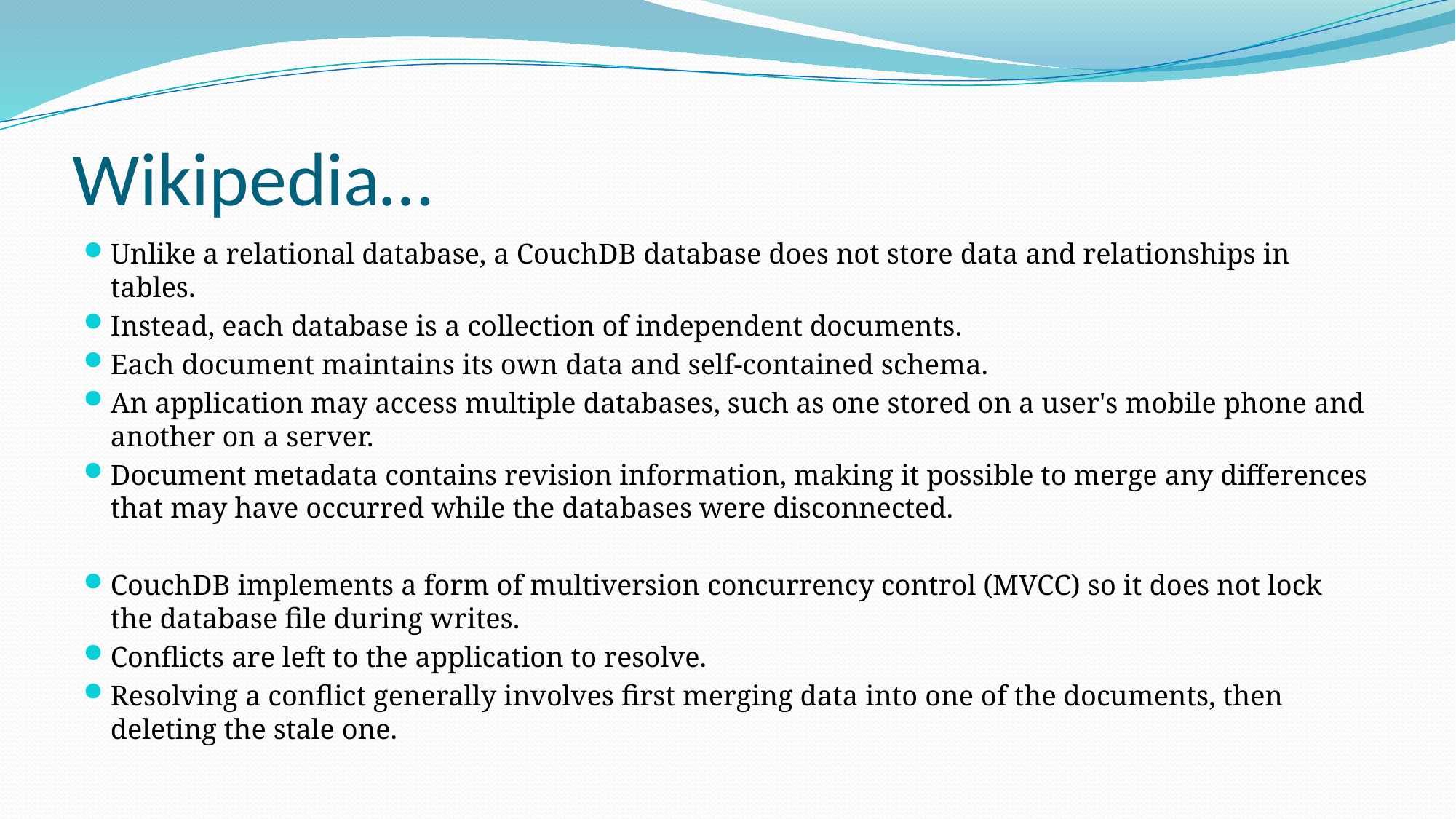

# Wikipedia…
Unlike a relational database, a CouchDB database does not store data and relationships in tables.
Instead, each database is a collection of independent documents.
Each document maintains its own data and self-contained schema.
An application may access multiple databases, such as one stored on a user's mobile phone and another on a server.
Document metadata contains revision information, making it possible to merge any differences that may have occurred while the databases were disconnected.

CouchDB implements a form of multiversion concurrency control (MVCC) so it does not lock the database file during writes.
Conflicts are left to the application to resolve.
Resolving a conflict generally involves first merging data into one of the documents, then deleting the stale one.